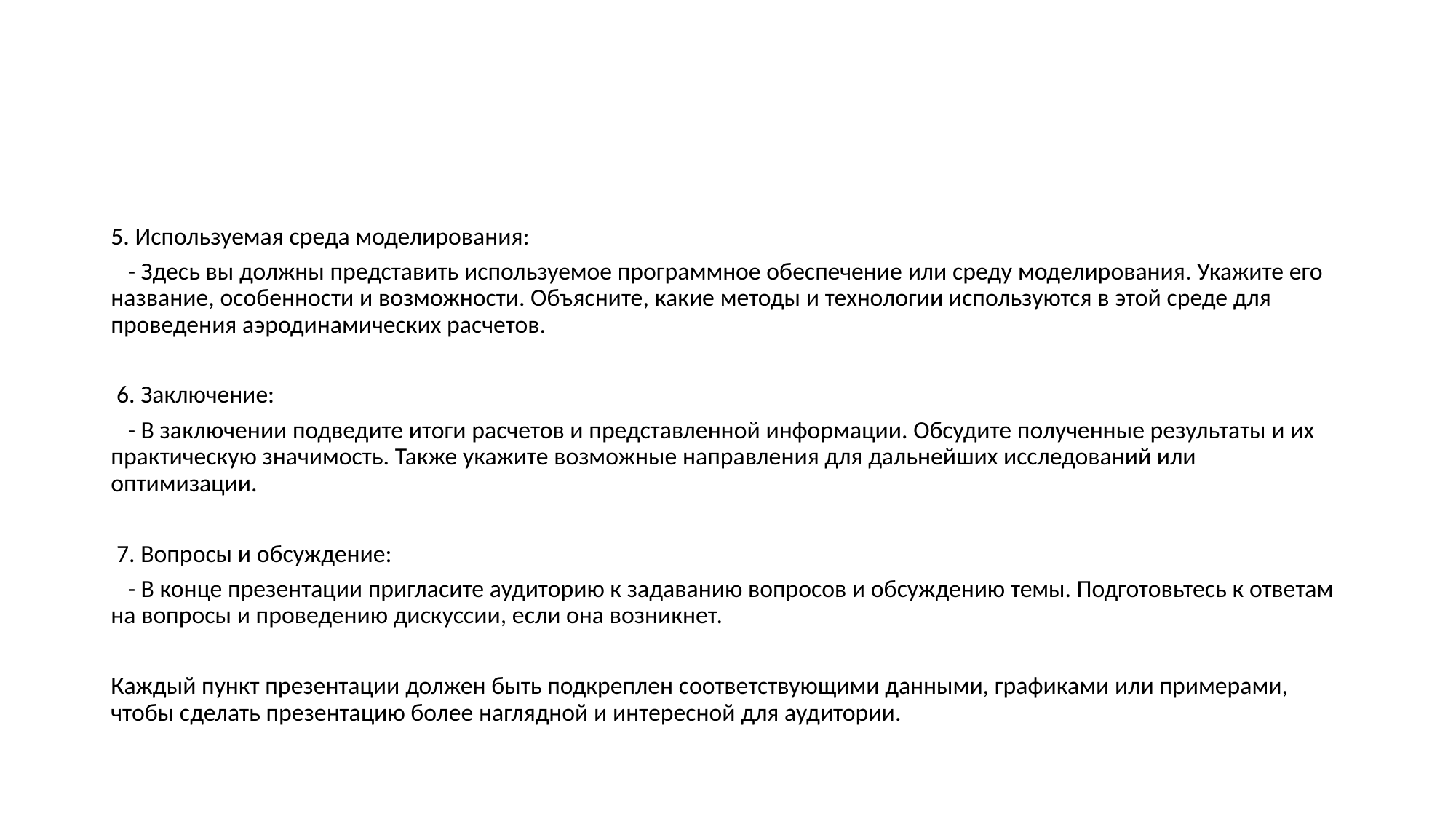

#
5. Используемая среда моделирования:
   - Здесь вы должны представить используемое программное обеспечение или среду моделирования. Укажите его название, особенности и возможности. Объясните, какие методы и технологии используются в этой среде для проведения аэродинамических расчетов.

 6. Заключение:
   - В заключении подведите итоги расчетов и представленной информации. Обсудите полученные результаты и их практическую значимость. Также укажите возможные направления для дальнейших исследований или оптимизации.

 7. Вопросы и обсуждение:
   - В конце презентации пригласите аудиторию к задаванию вопросов и обсуждению темы. Подготовьтесь к ответам на вопросы и проведению дискуссии, если она возникнет.

Каждый пункт презентации должен быть подкреплен соответствующими данными, графиками или примерами, чтобы сделать презентацию более наглядной и интересной для аудитории.